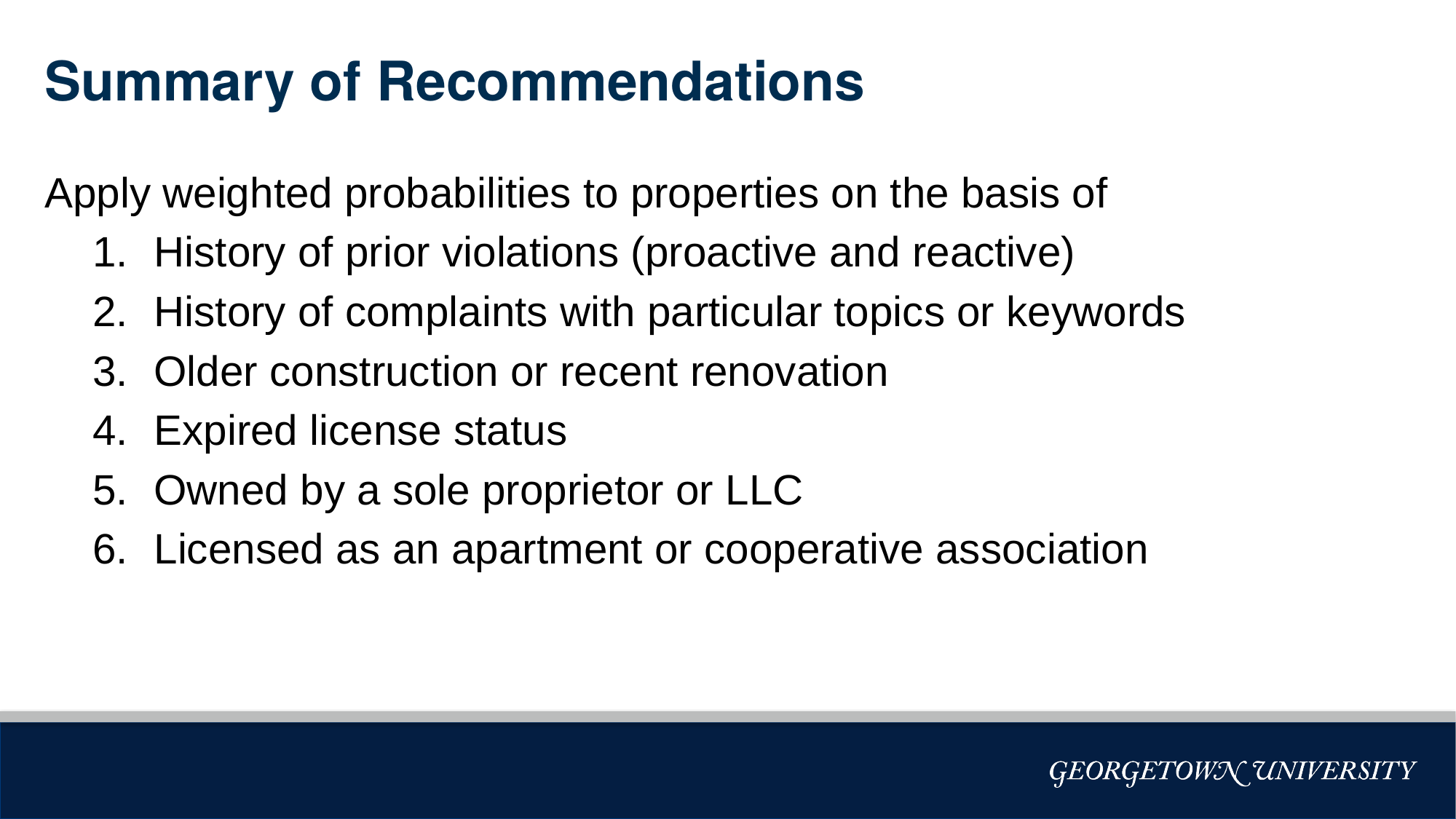

# Summary of Recommendations
Apply weighted probabilities to properties on the basis of
History of prior violations (proactive and reactive)
History of complaints with particular topics or keywords
Older construction or recent renovation
Expired license status
Owned by a sole proprietor or LLC
Licensed as an apartment or cooperative association